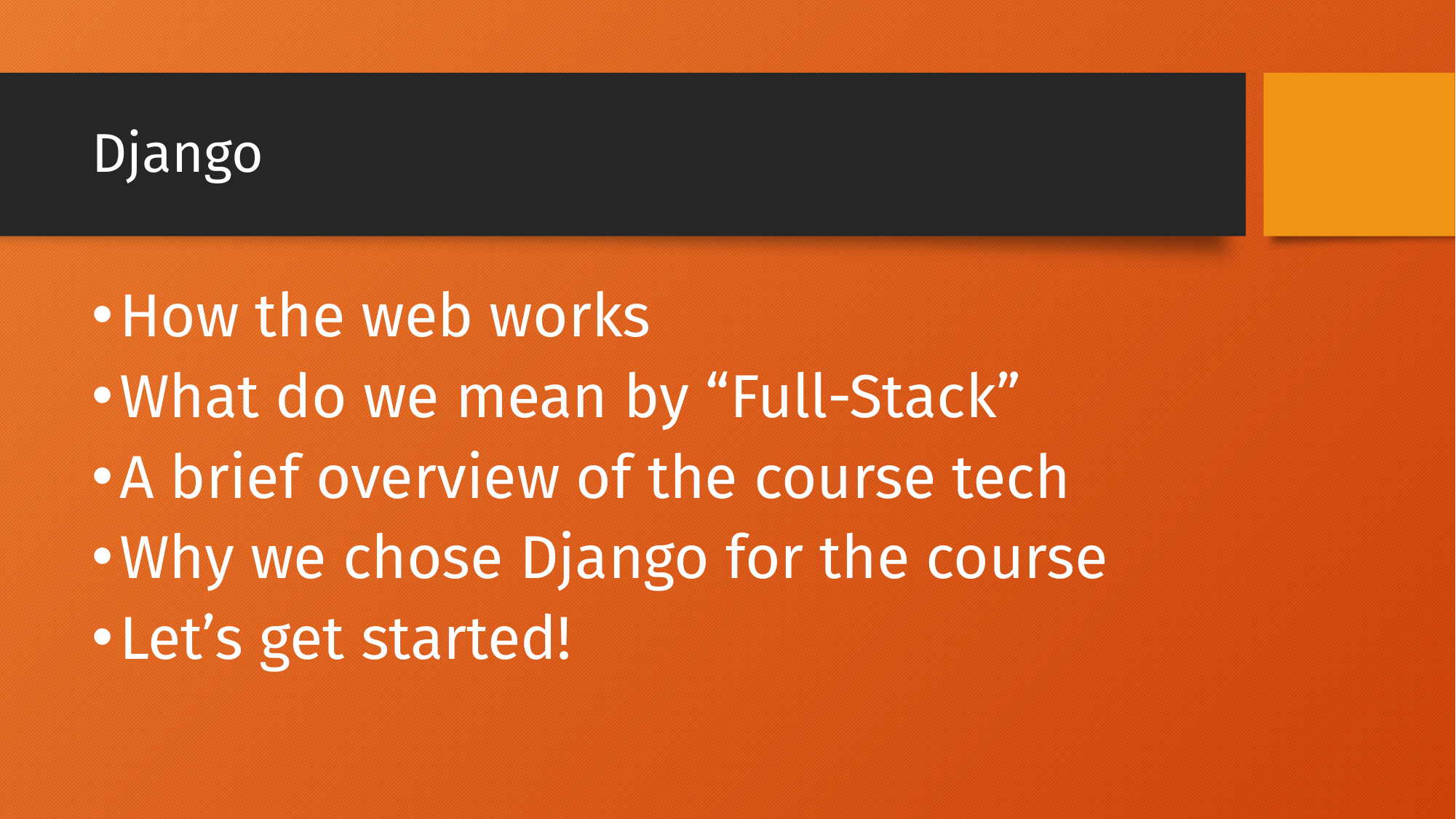

# Django
How the web works
What do we mean by “Full-Stack”
A brief overview of the course tech
Why we chose Django for the course
Let’s get started!